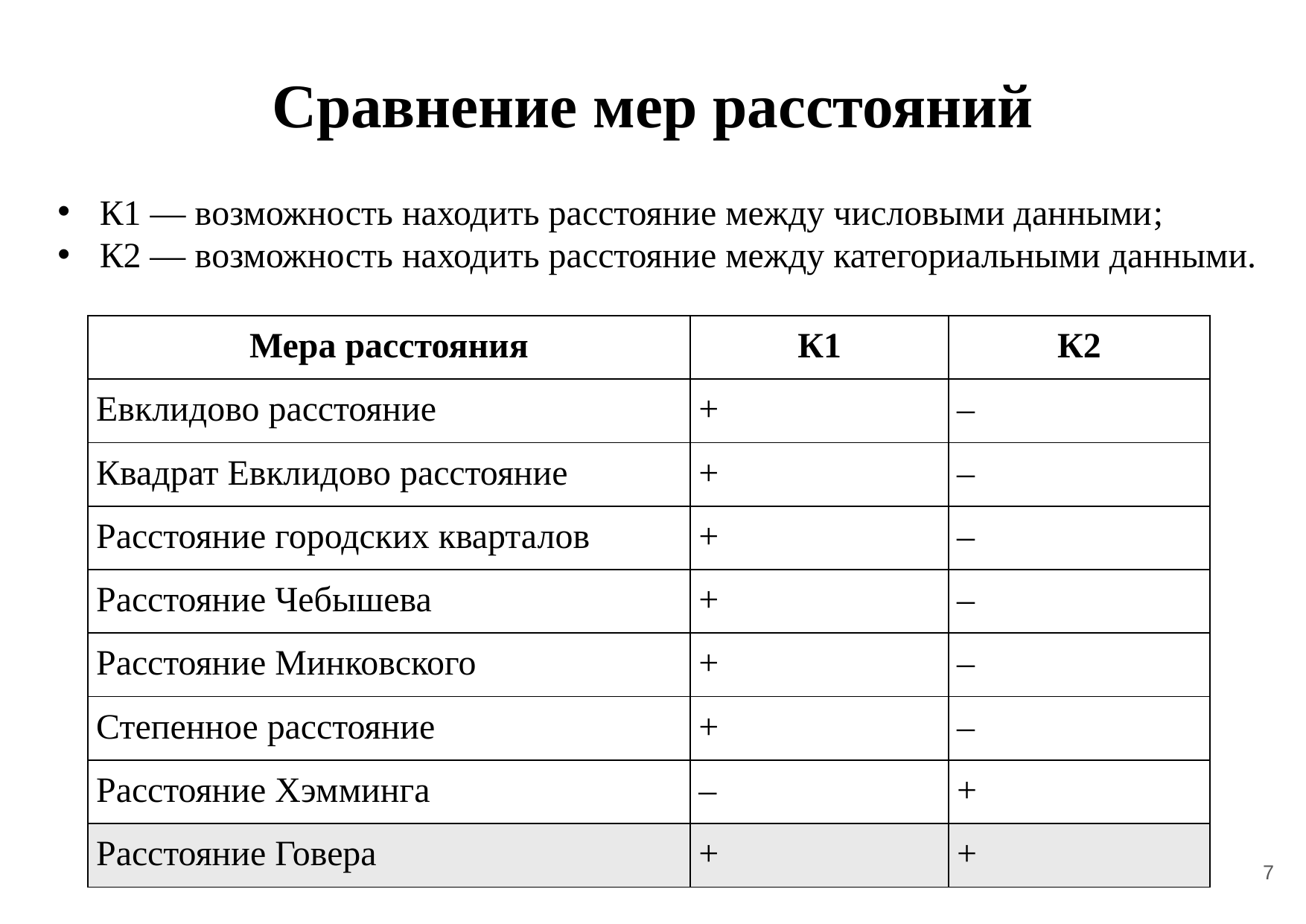

Сравнение мер расстояний

К1 — возможность находить расстояние между числовыми данными;
К2 — возможность находить расстояние между категориальными данными.

| Мера расстояния | К1 | К2 |
| --- | --- | --- |
| Евклидово расстояние | + | – |
| Квадрат Евклидово расстояние | + | – |
| Расстояние городских кварталов | + | – |
| Расстояние Чебышева | + | – |
| Расстояние Минковского | + | – |
| Степенное расстояние | + | – |
| Расстояние Хэмминга | – | + |
| Расстояние Говера | + | + |
7